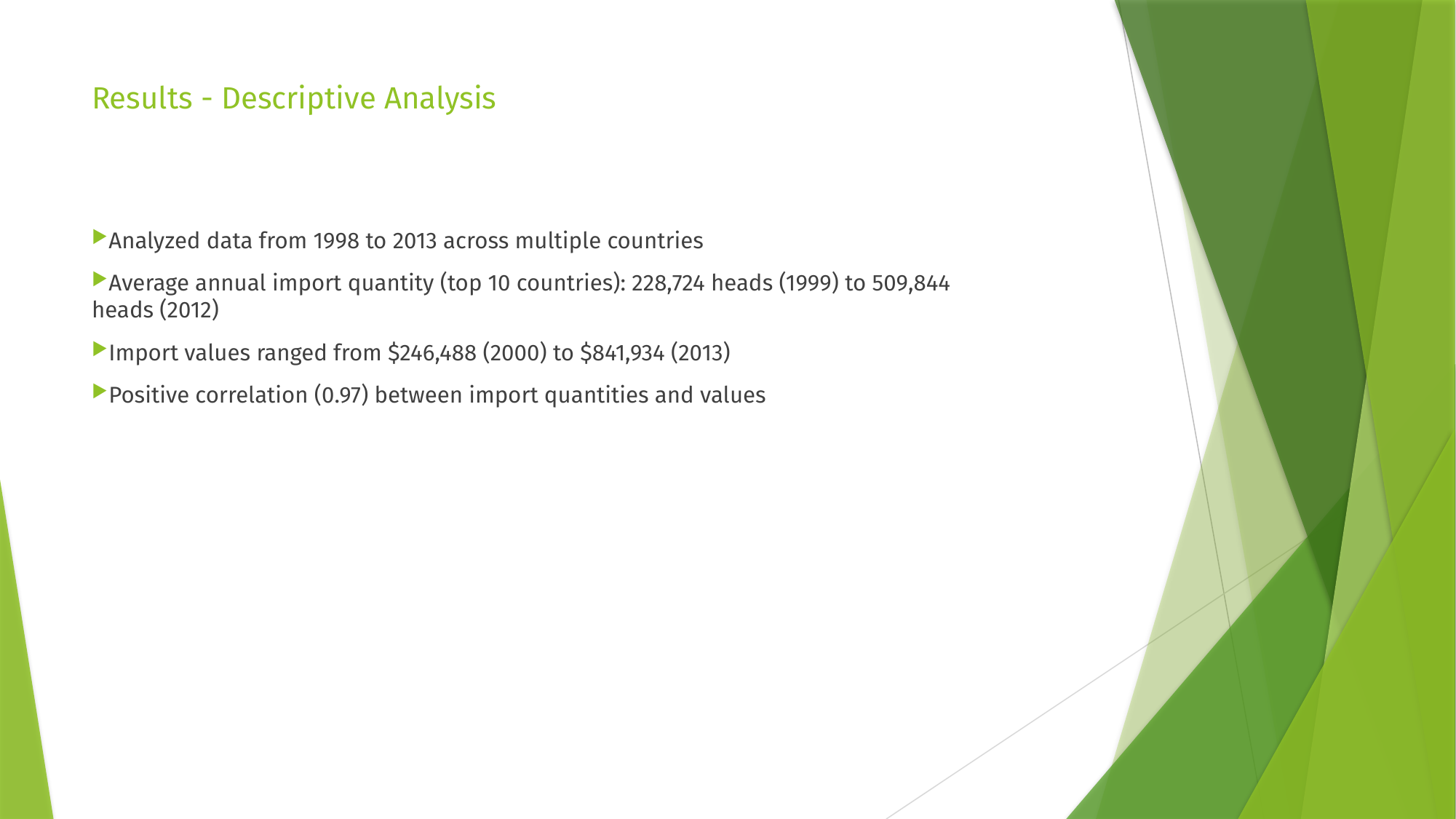

# Results - Descriptive Analysis

Analyzed data from 1998 to 2013 across multiple countries
Average annual import quantity (top 10 countries): 228,724 heads (1999) to 509,844 heads (2012)
Import values ranged from $246,488 (2000) to $841,934 (2013)
Positive correlation (0.97) between import quantities and values